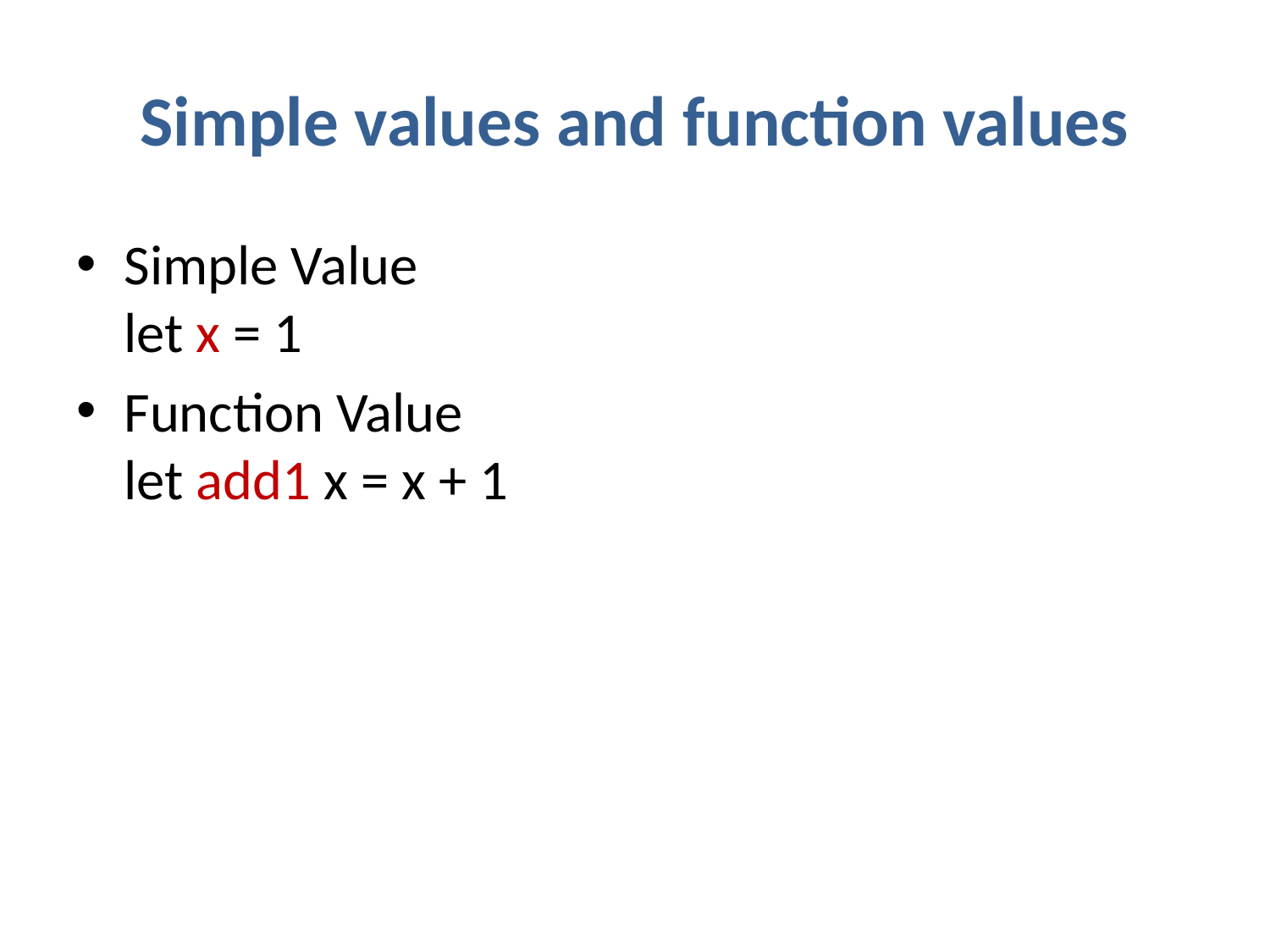

# Simple values and function values
Simple Value
let x = 1
Function Value
let add1 x = x + 1